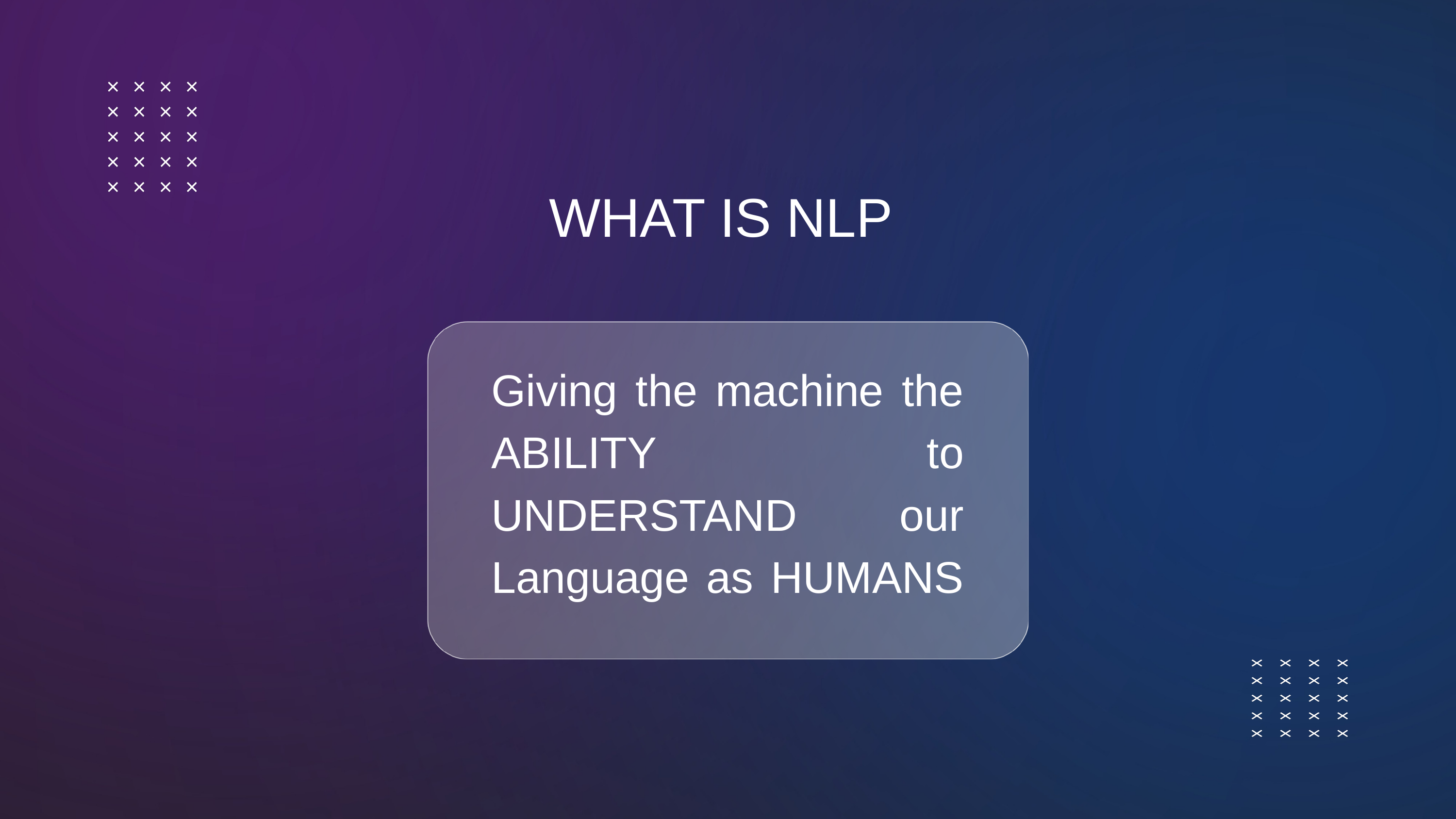

WHAT IS NLP

Giving the machine the ABILITY to UNDERSTAND our Language as HUMANS